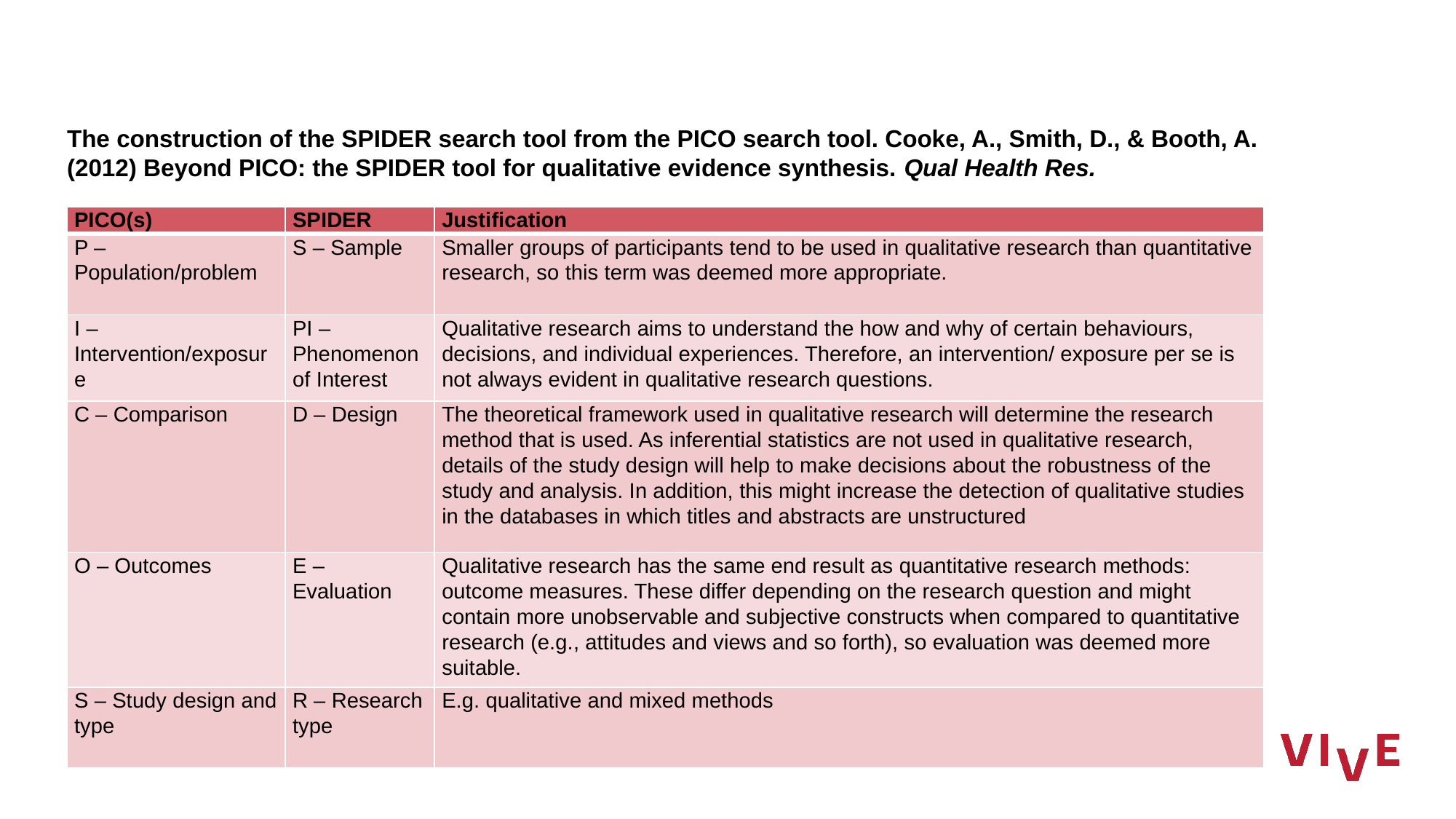

# The construction of the SPIDER search tool from the PICO search tool. Cooke, A., Smith, D., & Booth, A. (2012) Beyond PICO: the SPIDER tool for qualitative evidence synthesis. Qual Health Res.
| PICO(s) | SPIDER | Justification |
| --- | --- | --- |
| P – Population/problem | S – Sample | Smaller groups of participants tend to be used in qualitative research than quantitative research, so this term was deemed more appropriate. |
| I – Intervention/exposure | PI – Phenomenon of Interest | Qualitative research aims to understand the how and why of certain behaviours, decisions, and individual experiences. Therefore, an intervention/ exposure per se is not always evident in qualitative research questions. |
| C – Comparison | D – Design | The theoretical framework used in qualitative research will determine the research method that is used. As inferential statistics are not used in qualitative research, details of the study design will help to make decisions about the robustness of the study and analysis. In addition, this might increase the detection of qualitative studies in the databases in which titles and abstracts are unstructured |
| O – Outcomes | E – Evaluation | Qualitative research has the same end result as quantitative research methods: outcome measures. These differ depending on the research question and might contain more unobservable and subjective constructs when compared to quantitative research (e.g., attitudes and views and so forth), so evaluation was deemed more suitable. |
| S – Study design and type | R – Research type | E.g. qualitative and mixed methods |